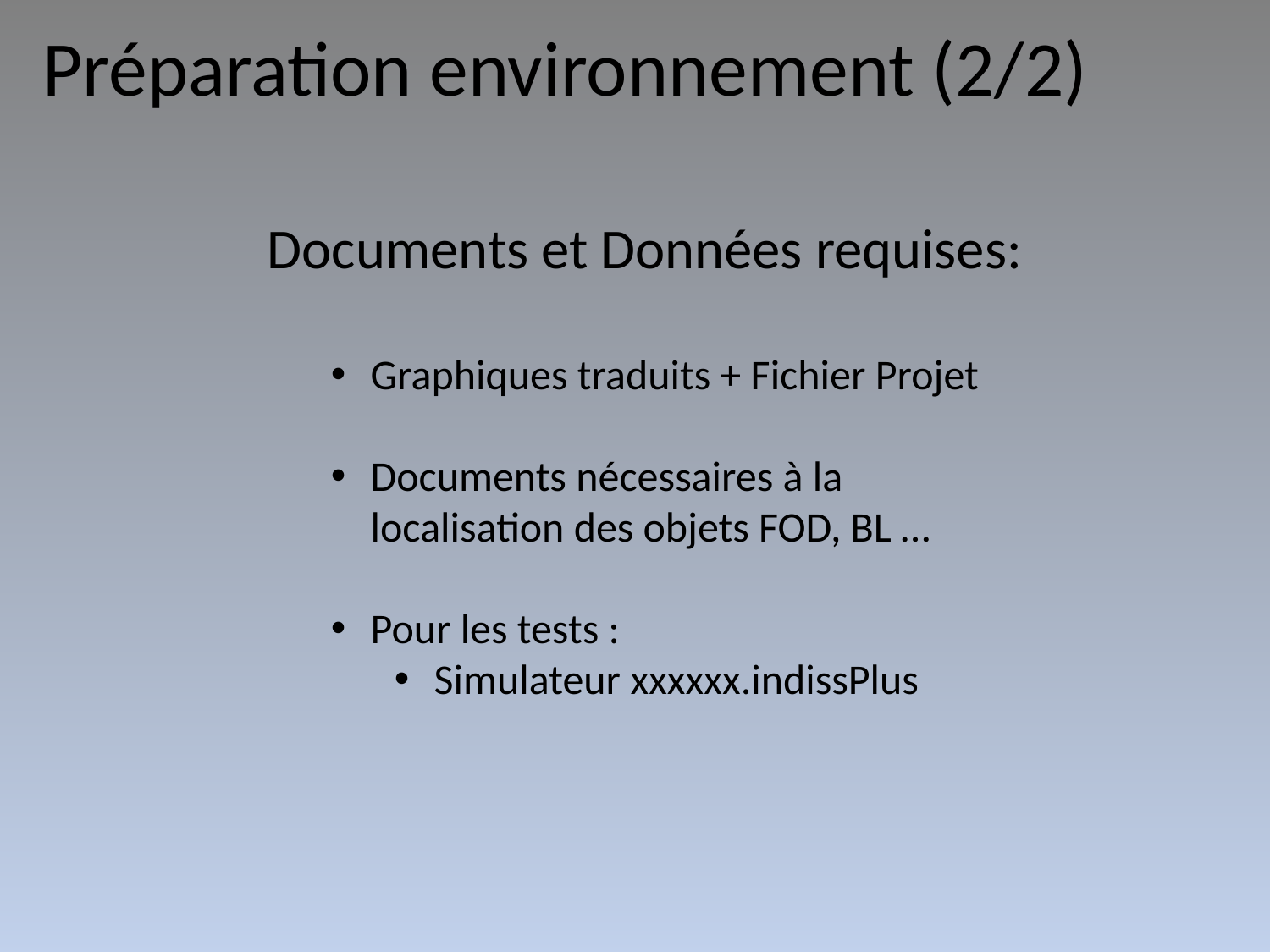

Préparation environnement (2/2)
Documents et Données requises:

Graphiques traduits + Fichier Projet

Documents nécessaires à la localisation des objets FOD, BL …

Pour les tests :
Simulateur xxxxxx.indissPlus